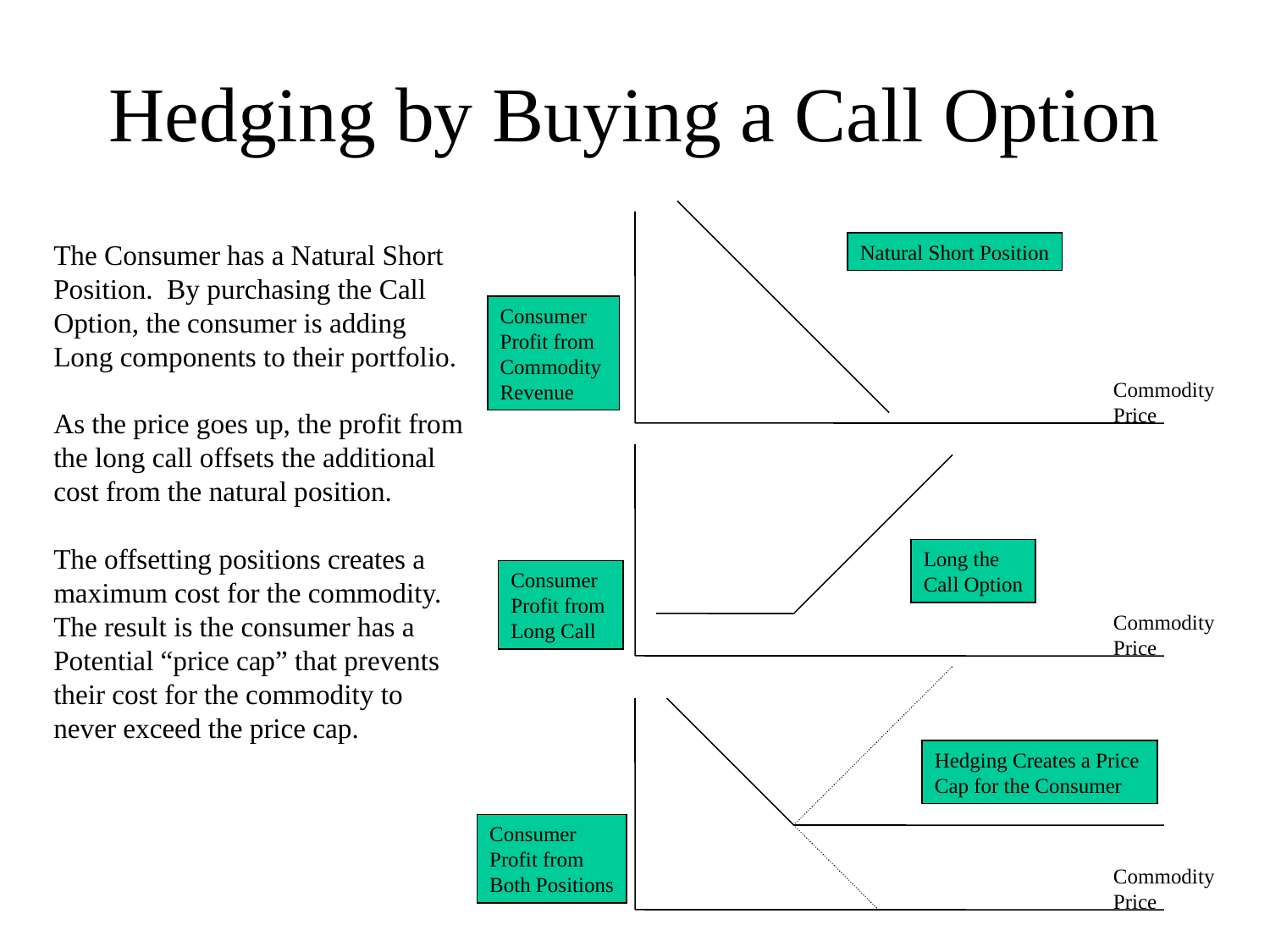

# Hedging by Buying a Call Option

The Consumer has a Natural Short
Position.  By purchasing the Call
Option, the consumer is adding
Long components to their portfolio.

As the price goes up, the profit from
the long call offsets the additional
cost from the natural position.

The offsetting positions creates a
maximum cost for the commodity.
The result is the consumer has a
Potential “price cap” that prevents
their cost for the commodity to
never exceed the price cap.
Natural Short Position
Consumer
Profit from
Commodity
Revenue
Commodity
Price

Long the
Call Option
Consumer
Profit from
Long Call
Commodity
Price

Hedging Creates a Price
Cap for the Consumer
Consumer
Profit from
Both Positions

Commodity
Price